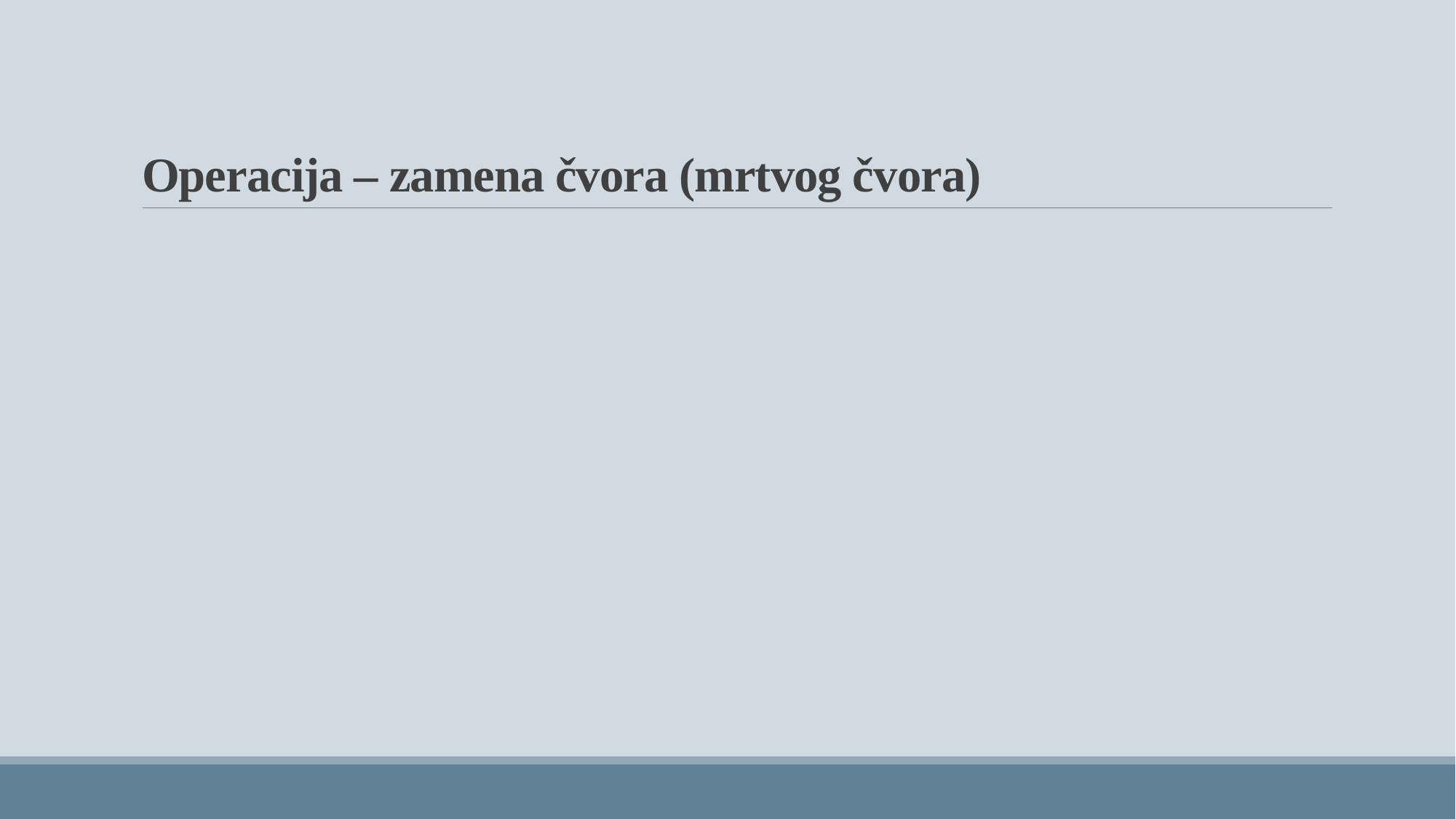

# Operacija – zamena čvora (mrtvog čvora)